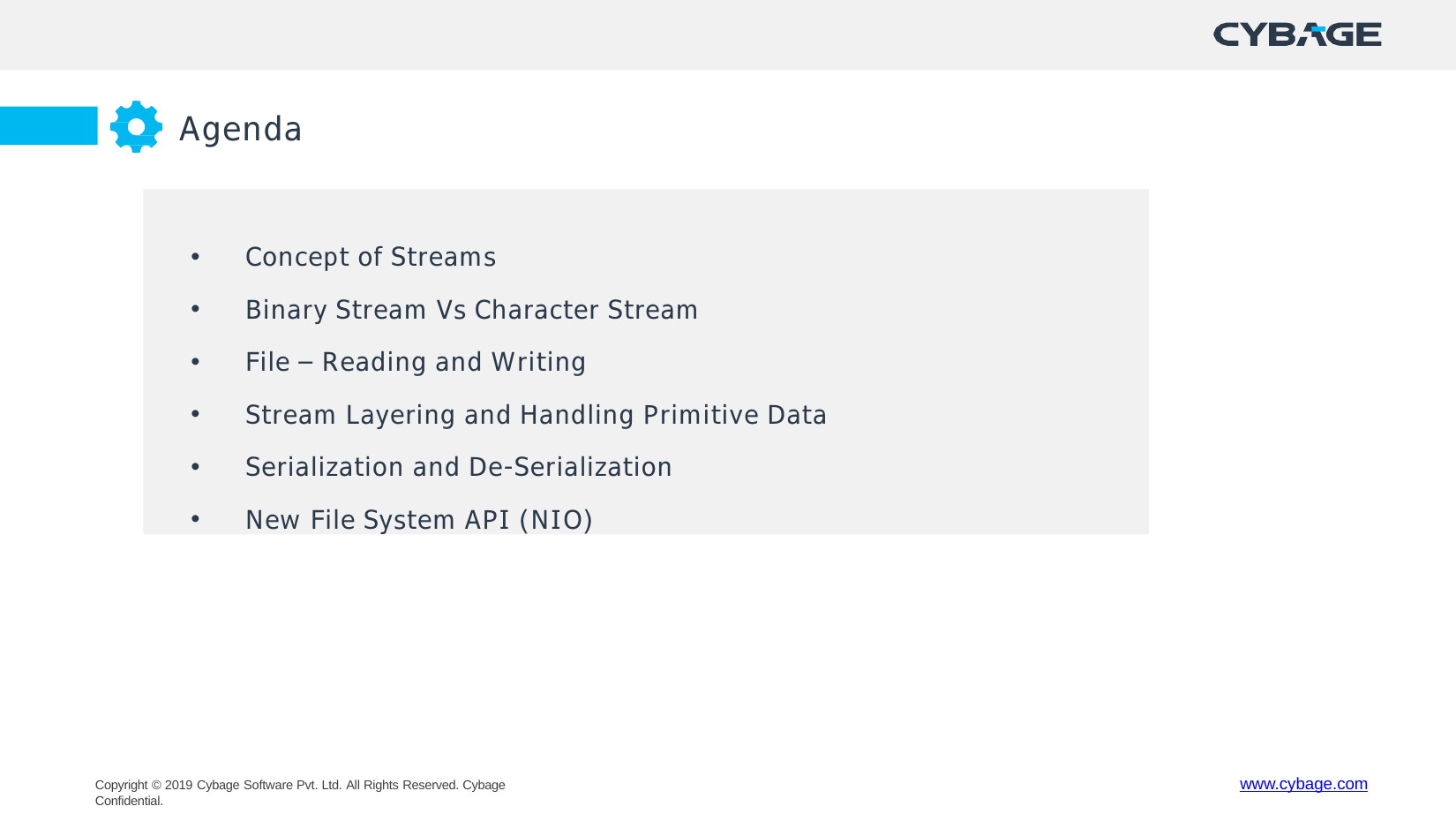

# Agenda

Concept of Streams
Binary Stream Vs Character Stream
File – Reading and Writing
Stream Layering and Handling Primitive Data
Serialization and De-Serialization
New File System API (NIO)
www.cybage.com
Copyright © 2019 Cybage Software Pvt. Ltd. All Rights Reserved. Cybage Confidential.